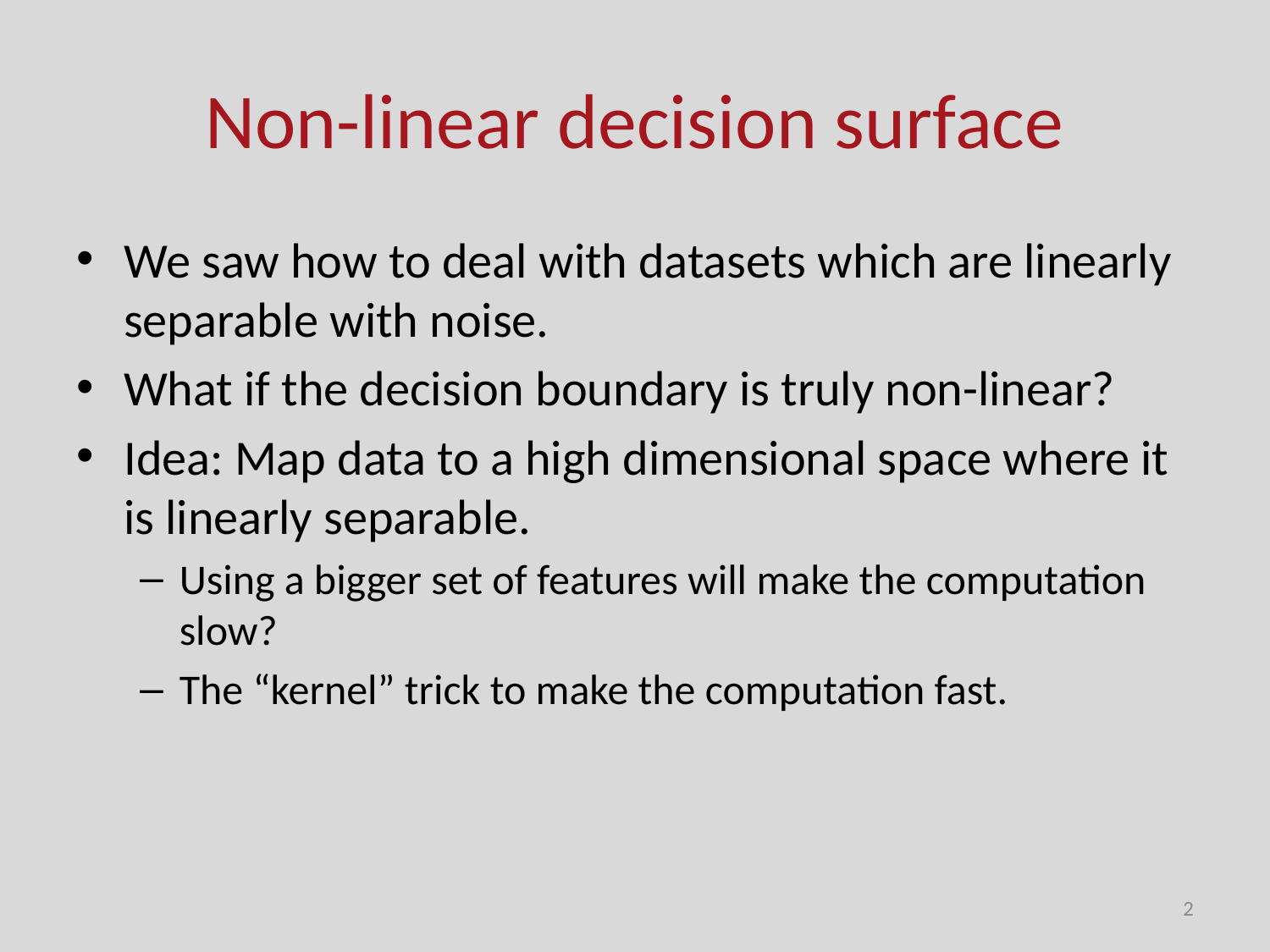

# Non-linear decision surface
We saw how to deal with datasets which are linearly separable with noise.
What if the decision boundary is truly non-linear?
Idea: Map data to a high dimensional space where it is linearly separable.
Using a bigger set of features will make the computation slow?
The “kernel” trick to make the computation fast.
2